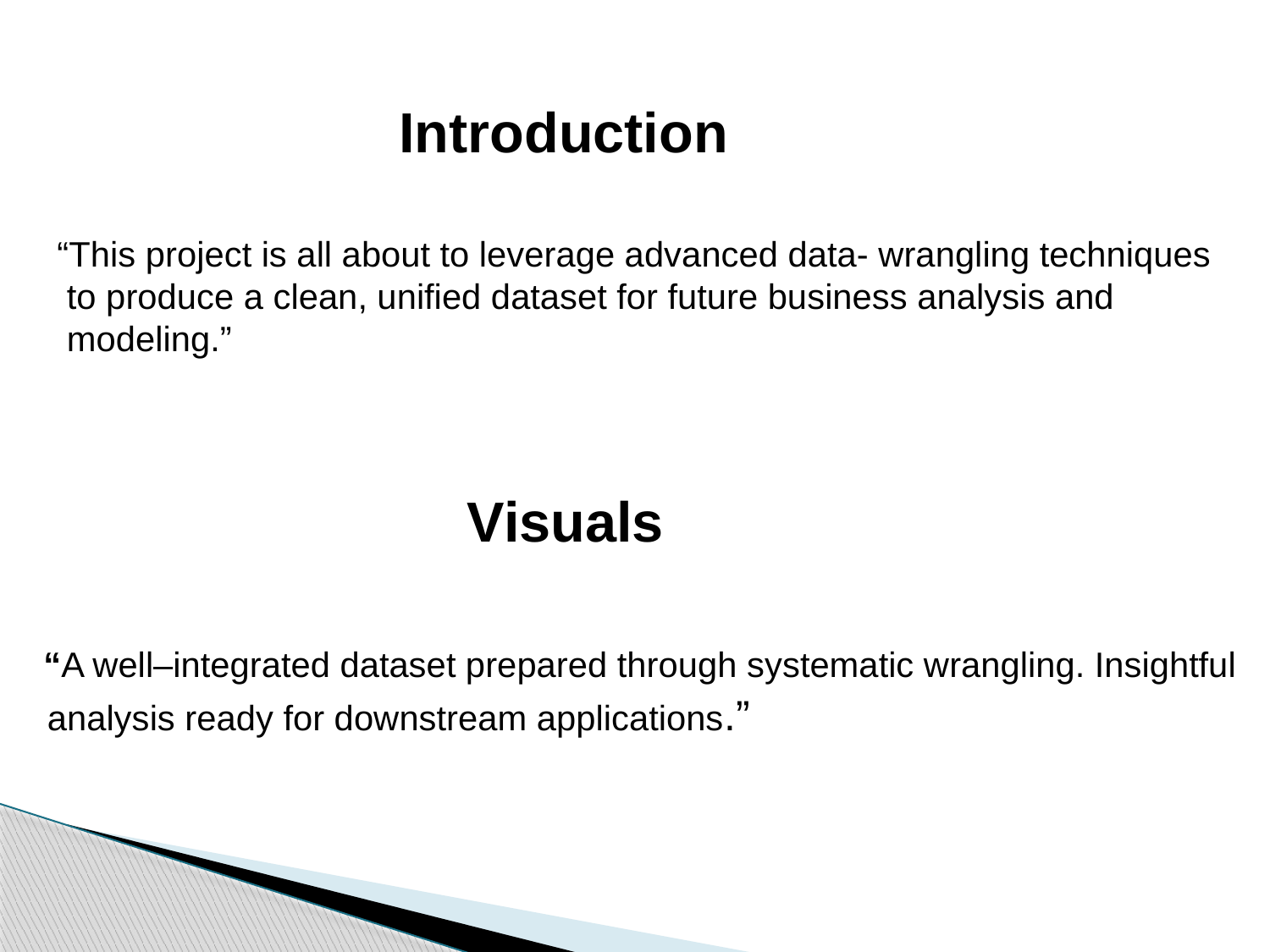

Introduction
    “This project is all about to leverage advanced data- wrangling techniques
     to produce a clean, unified dataset for future business analysis and
     modeling.”

			       Visuals
  “A well–integrated dataset prepared through systematic wrangling. Insightful
   analysis ready for downstream applications.”